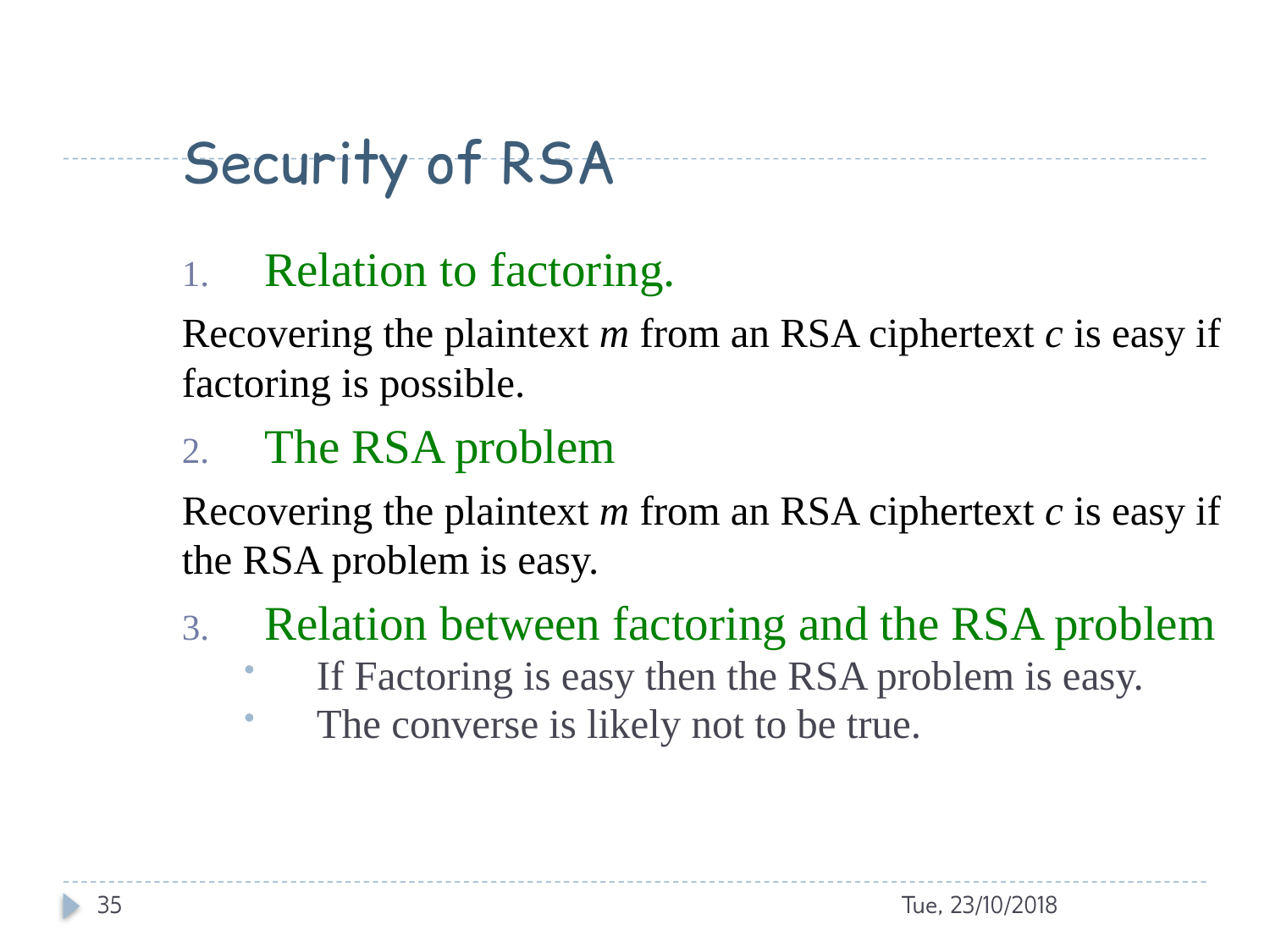

# Security of RSA
Relation to factoring.
Recovering the plaintext m from an RSA ciphertext c is easy if factoring is possible.
The RSA problem
Recovering the plaintext m from an RSA ciphertext c is easy if the RSA problem is easy.
Relation between factoring and the RSA problem
If Factoring is easy then the RSA problem is easy.
The converse is likely not to be true.

35
Tue, 23/10/2018